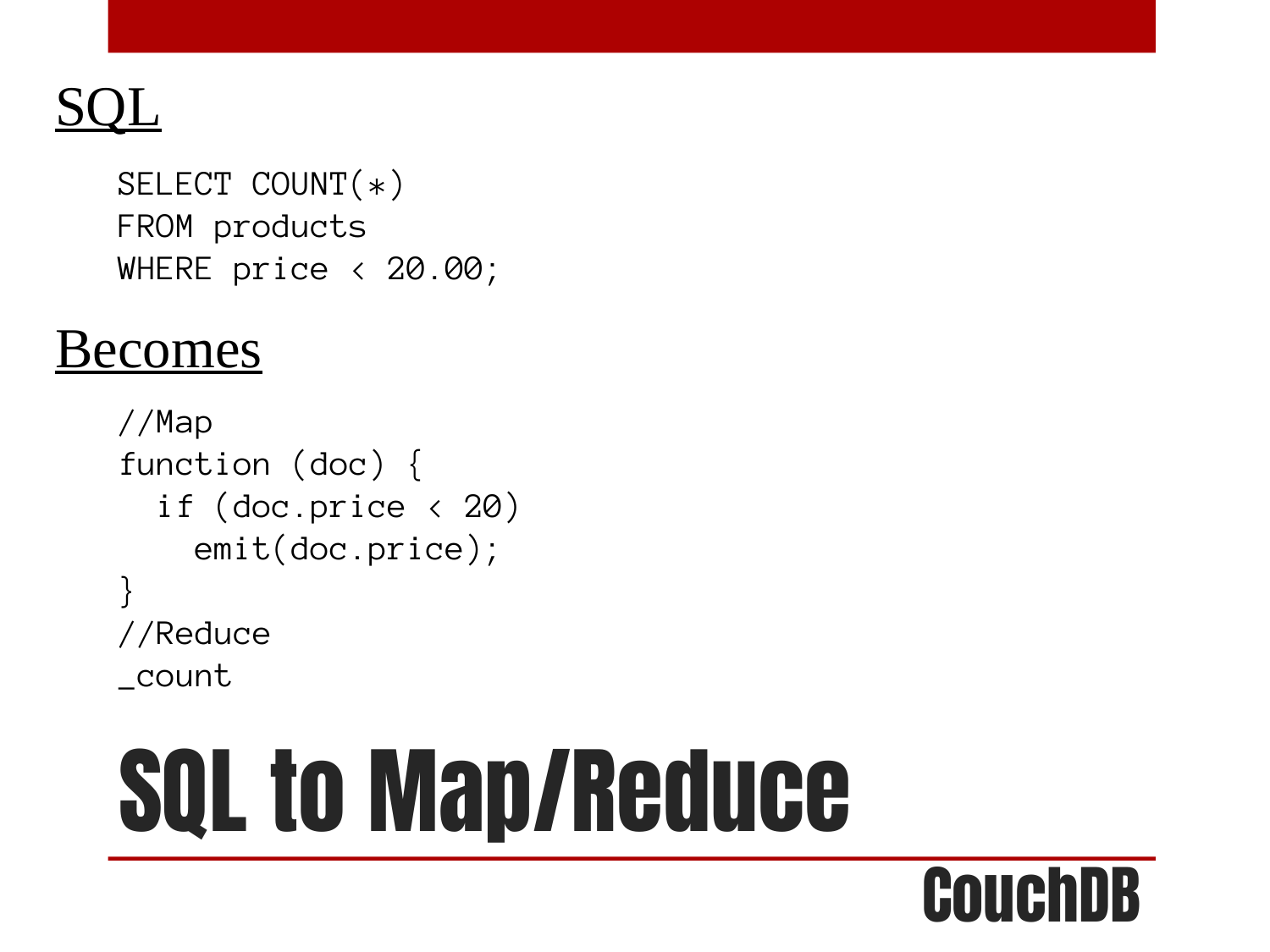

SQL
SELECT COUNT(*)
FROM products
WHERE price < 20.00;
Becomes
//Map
function (doc) {
  if (doc.price < 20)
    emit(doc.price);
}
//Reduce
_count
# SQL to Map/Reduce
CouchDB